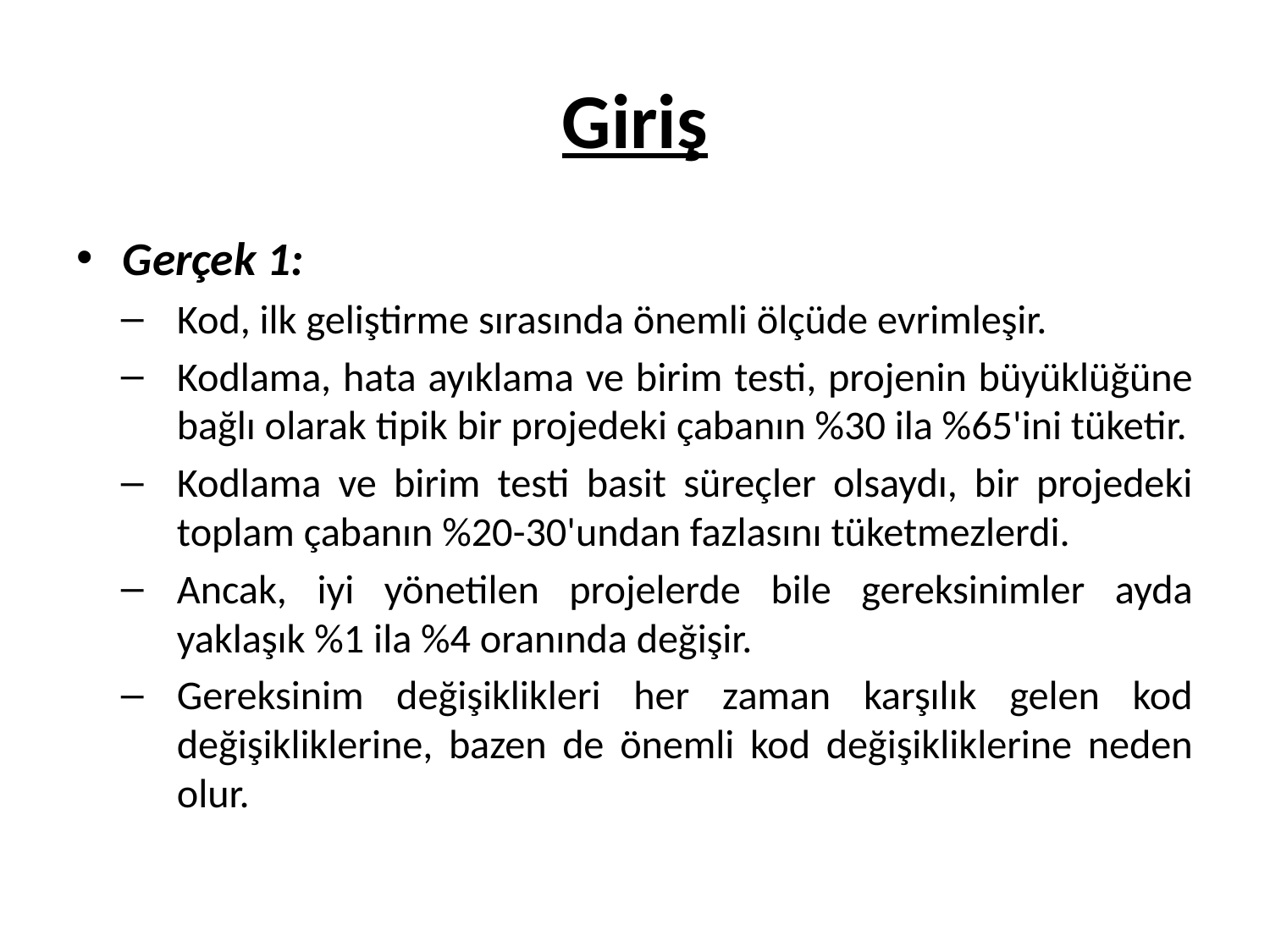

# Giriş
Gerçek 1:
Kod, ilk geliştirme sırasında önemli ölçüde evrimleşir.
Kodlama, hata ayıklama ve birim testi, projenin büyüklüğüne bağlı olarak tipik bir projedeki çabanın %30 ila %65'ini tüketir.
Kodlama ve birim testi basit süreçler olsaydı, bir projedeki toplam çabanın %20-30'undan fazlasını tüketmezlerdi.
Ancak, iyi yönetilen projelerde bile gereksinimler ayda yaklaşık %1 ila %4 oranında değişir.
Gereksinim değişiklikleri her zaman karşılık gelen kod değişikliklerine, bazen de önemli kod değişikliklerine neden olur.